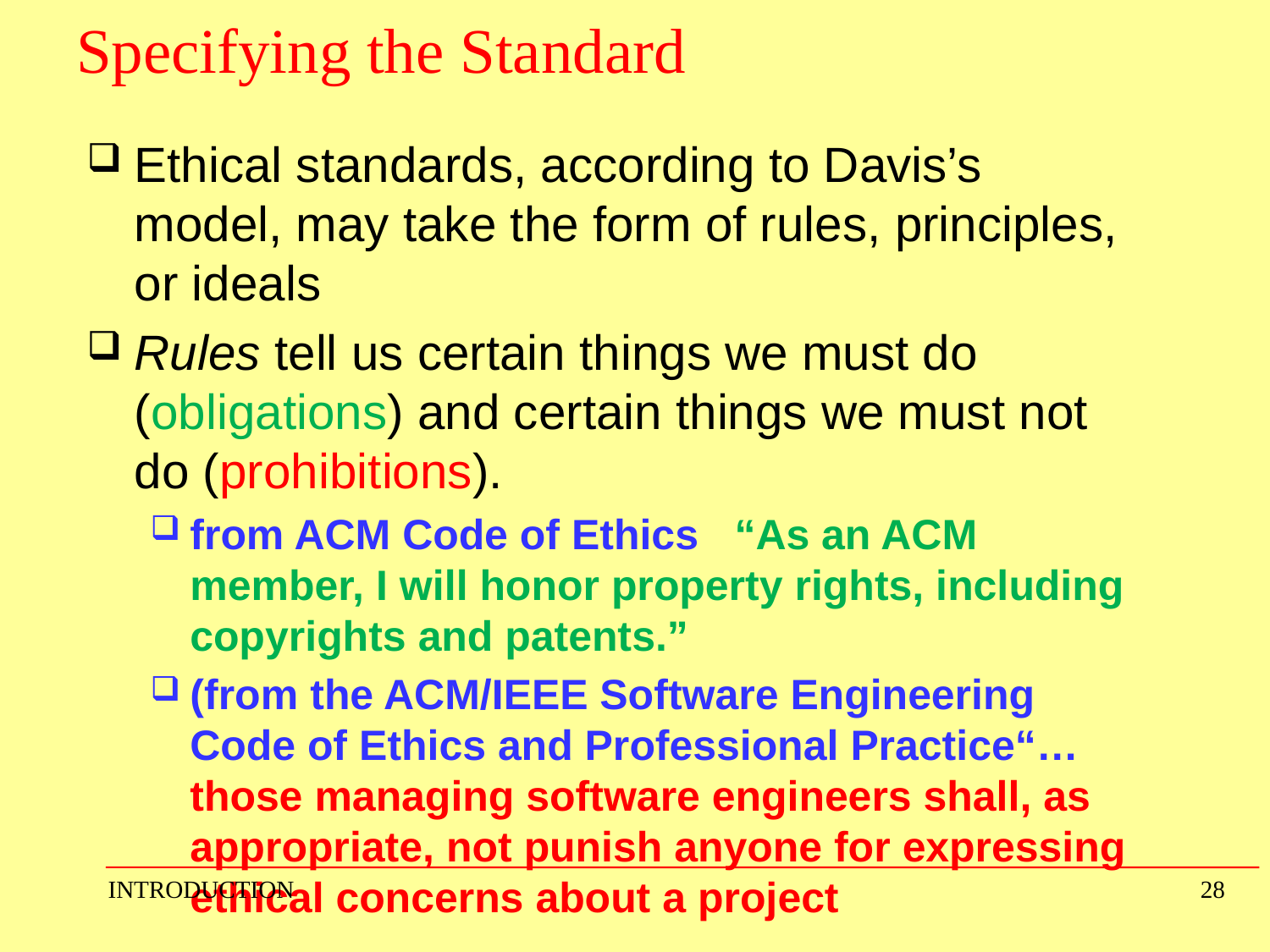

# Specifying the Standard
Ethical standards, according to Davis’s model, may take the form of rules, principles, or ideals
Rules tell us certain things we must do (obligations) and certain things we must not do (prohibitions).
from ACM Code of Ethics   “As an ACM member, I will honor property rights, including copyrights and patents.”
(from the ACM/IEEE Software Engineering Code of Ethics and Professional Practice“…those managing software engineers shall, as appropriate, not punish anyone for expressing ethical concerns about a project

INTRODUCTION
28